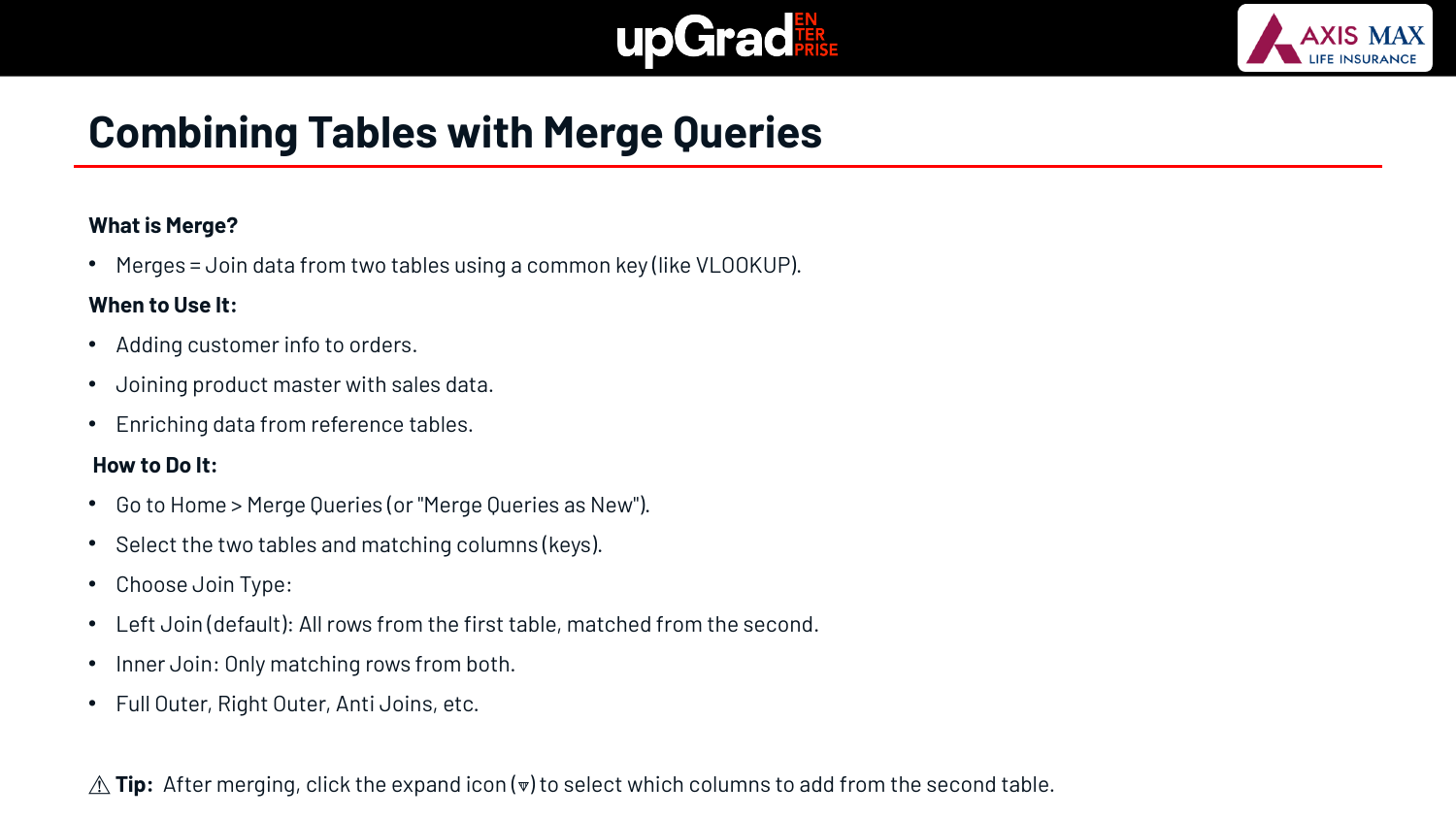

Combining Tables with Merge Queries
What is Merge?
Merges = Join data from two tables using a common key (like VLOOKUP).
When to Use It:
Adding customer info to orders.
Joining product master with sales data.
Enriching data from reference tables.
 How to Do It:
Go to Home > Merge Queries (or "Merge Queries as New").
Select the two tables and matching columns (keys).
Choose Join Type:
Left Join (default): All rows from the first table, matched from the second.
Inner Join: Only matching rows from both.
Full Outer, Right Outer, Anti Joins, etc.

⚠️ Tip:  After merging, click the expand icon (🔽) to select which columns to add from the second table.